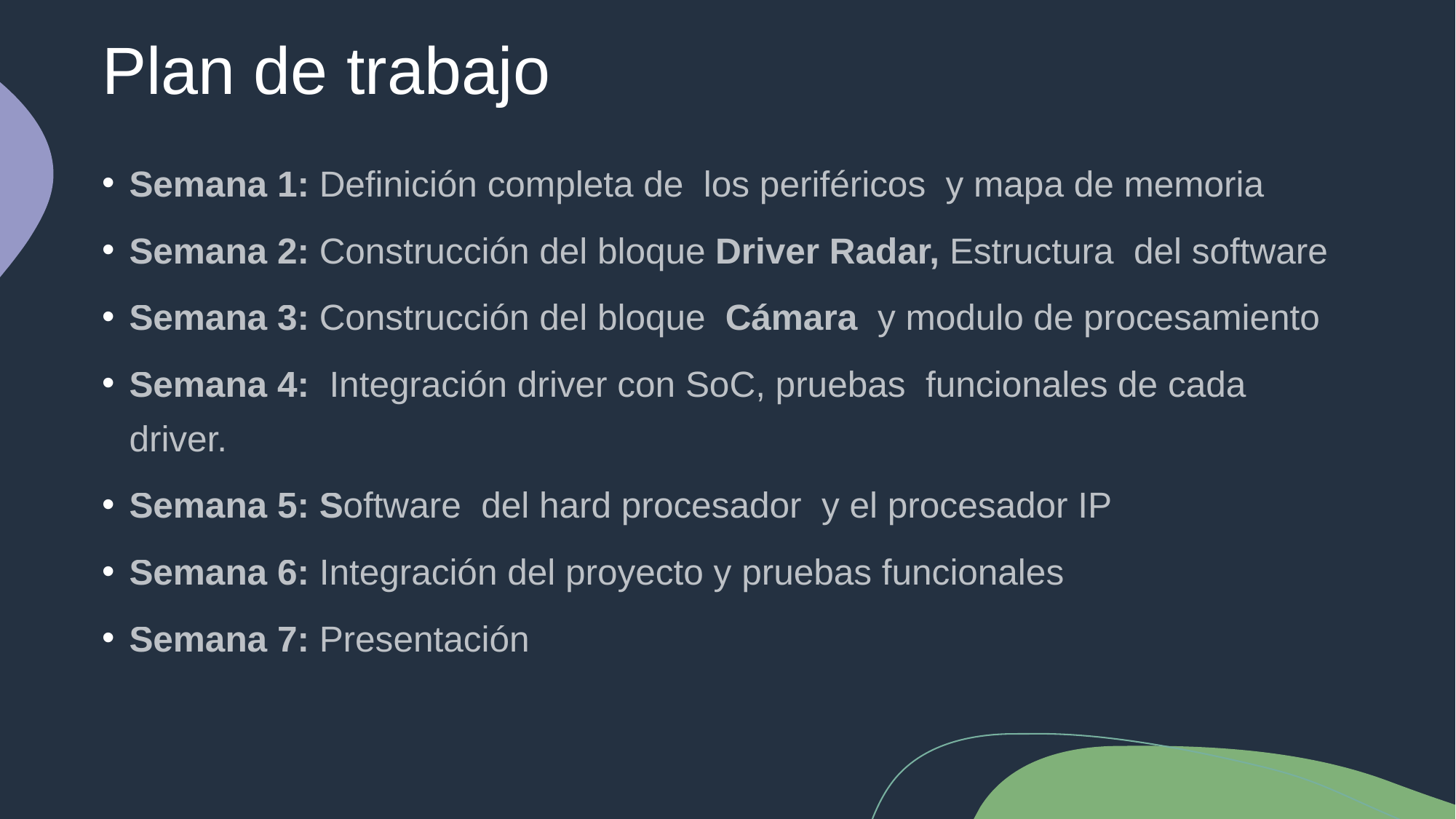

# Plan de trabajo
Semana 1: Definición completa de  los periféricos  y mapa de memoria
Semana 2: Construcción del bloque Driver Radar, Estructura  del software
Semana 3: Construcción del bloque  Cámara  y modulo de procesamiento
Semana 4:  Integración driver con SoC, pruebas  funcionales de cada driver.
Semana 5: Software  del hard procesador  y el procesador IP
Semana 6: Integración del proyecto y pruebas funcionales
Semana 7: Presentación